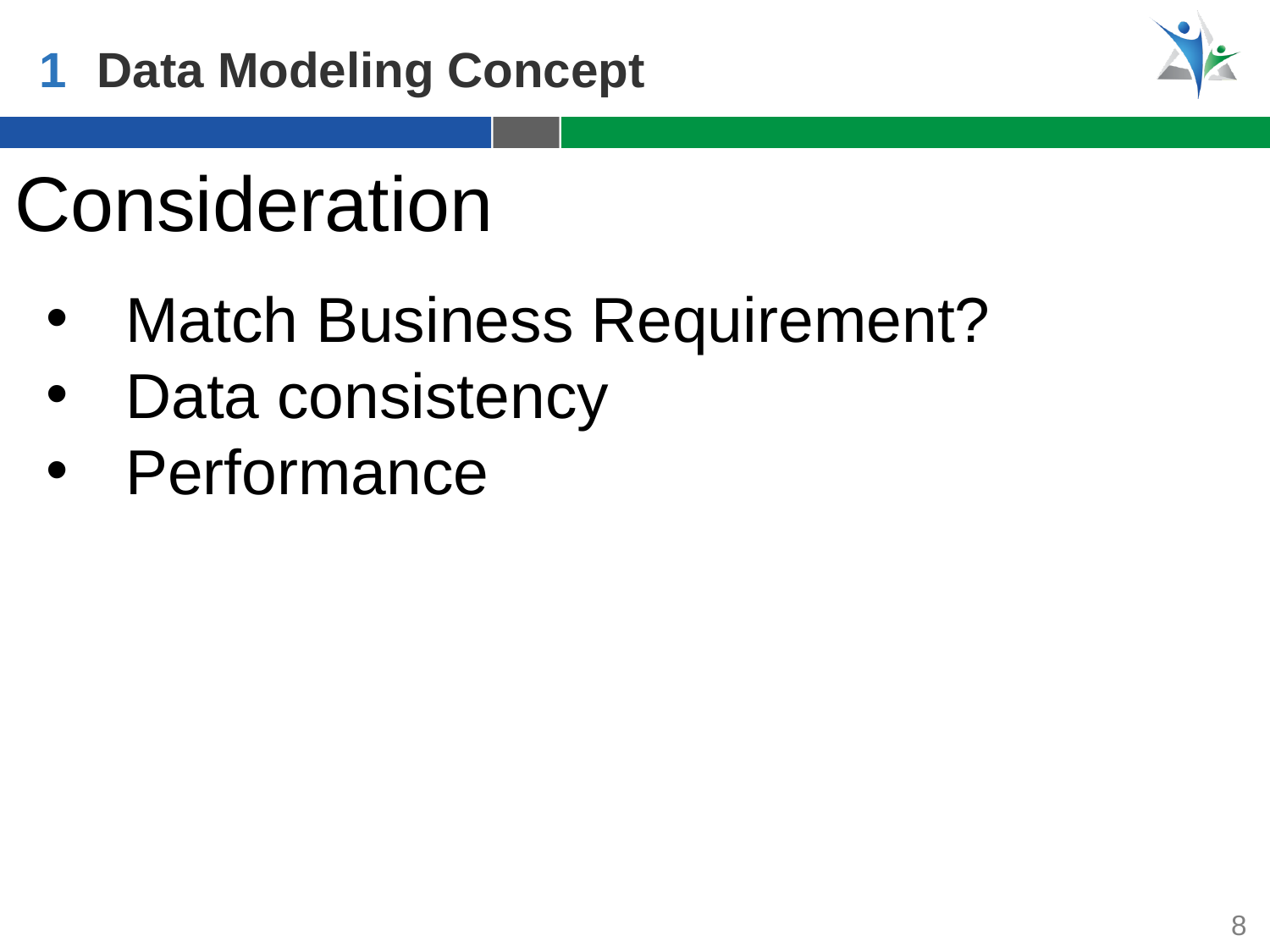

1
Data Modeling Concept

Consideration

Match Business Requirement?
Data consistency
Performance